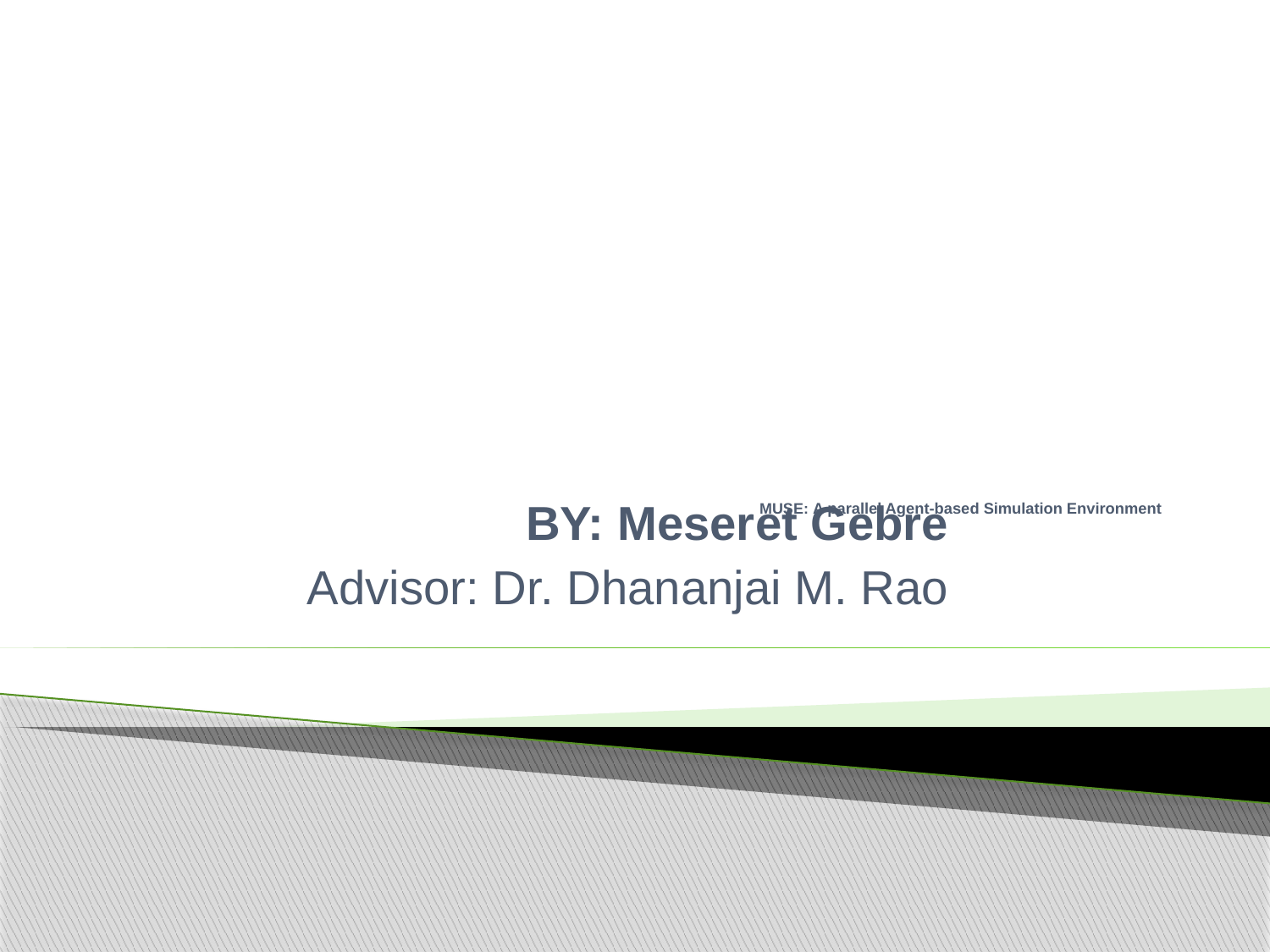

# MUSE: A parallel Agent-based Simulation Environment
BY: Meseret Gebre
Advisor: Dr. Dhananjai M. Rao